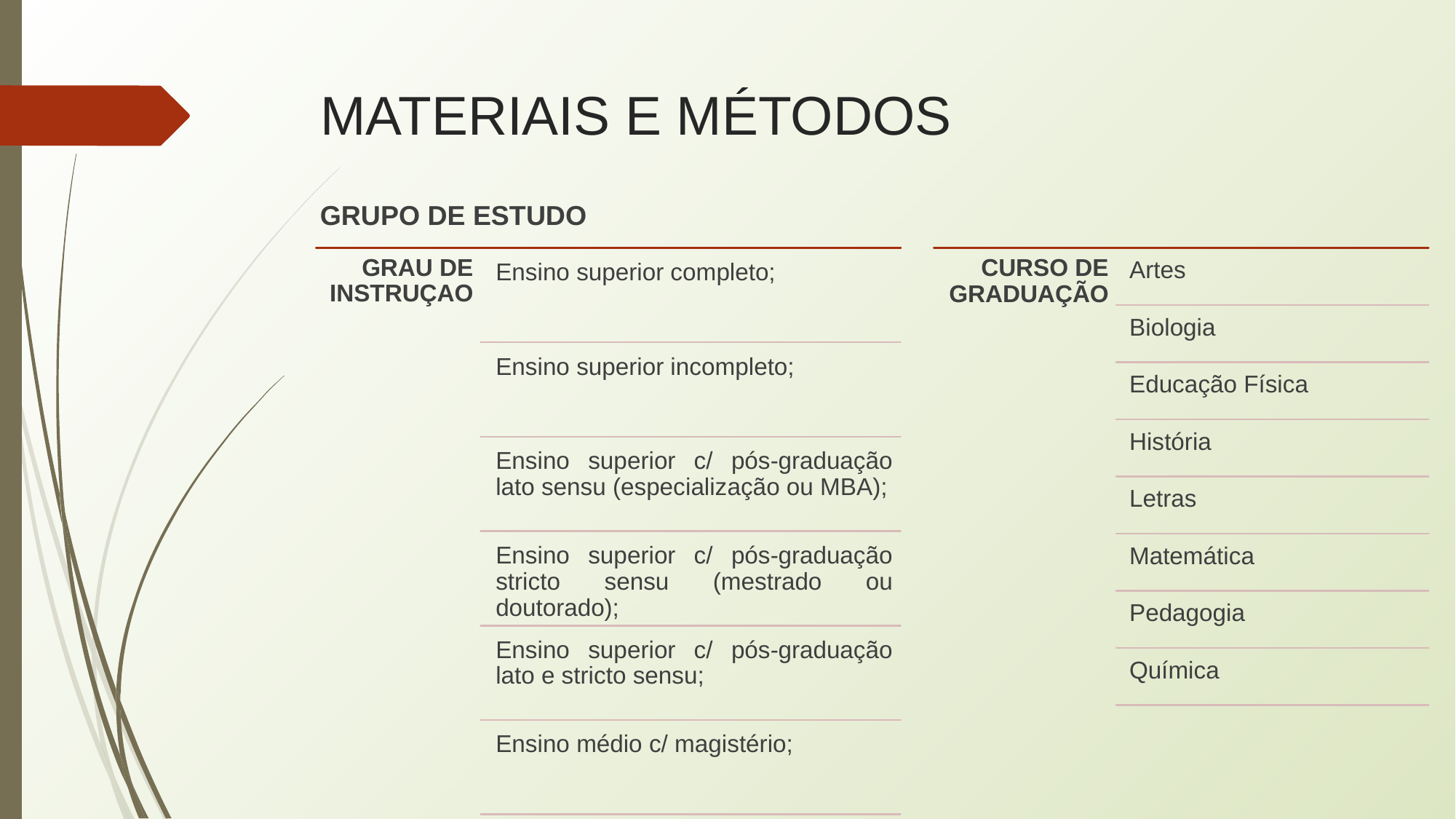

# MATERIAIS E MÉTODOS
GRUPO DE ESTUDO

GRAU DE INSTRUÇAO

Ensino superior completo;

Ensino superior incompleto;

Ensino superior c/ pós-graduação lato sensu (especialização ou MBA);

Ensino superior c/ pós-graduação stricto sensu (mestrado ou doutorado);

Ensino superior c/ pós-graduação lato e stricto sensu;

Ensino médio c/ magistério;

CURSO DE GRADUAÇÃO

Artes

Biologia

Educação Física

História

Letras

Matemática

Pedagogia

Química